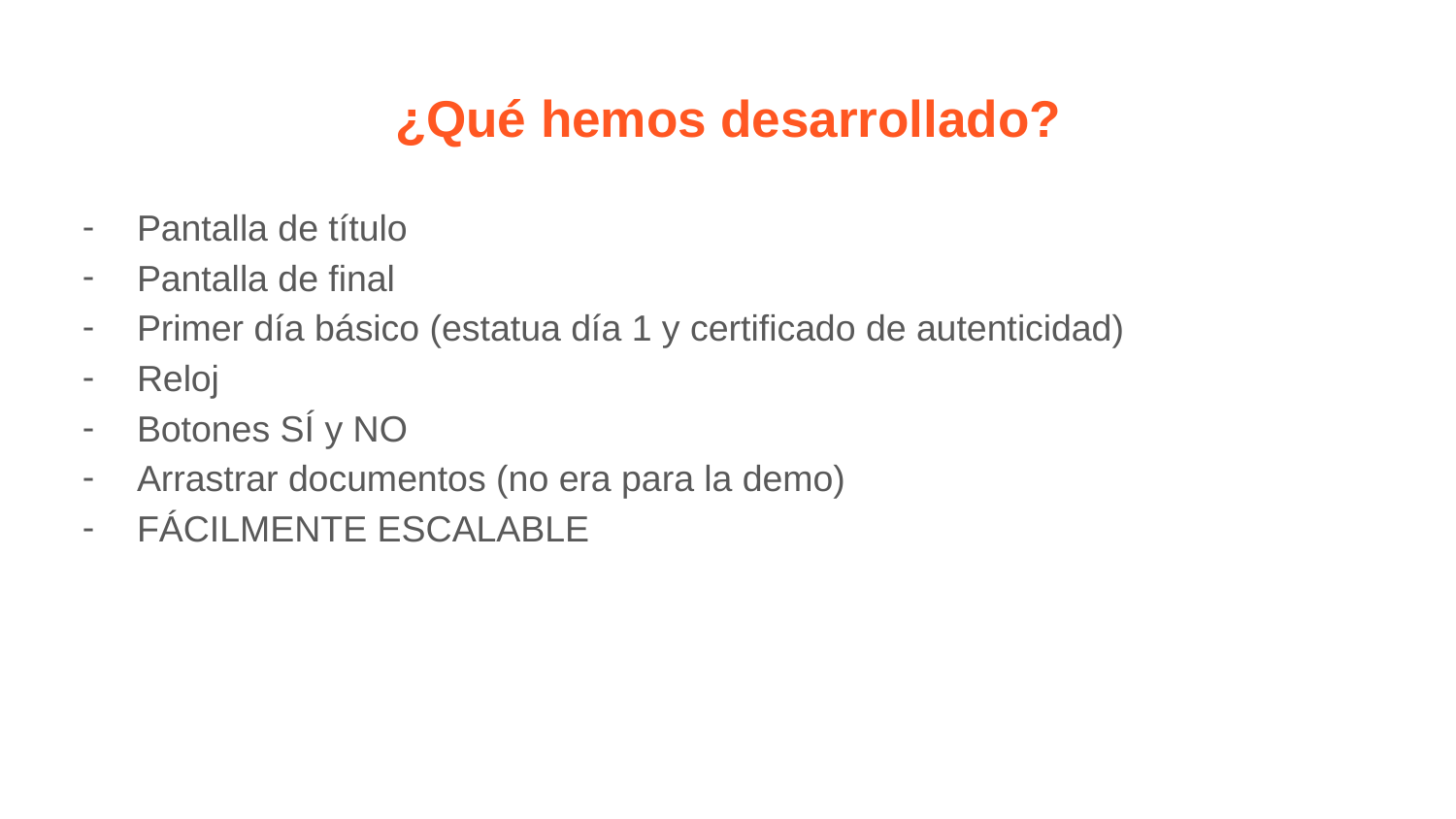

# ¿Qué hemos desarrollado?
Pantalla de título
Pantalla de final
Primer día básico (estatua día 1 y certificado de autenticidad)
Reloj
Botones SÍ y NO
Arrastrar documentos (no era para la demo)
FÁCILMENTE ESCALABLE